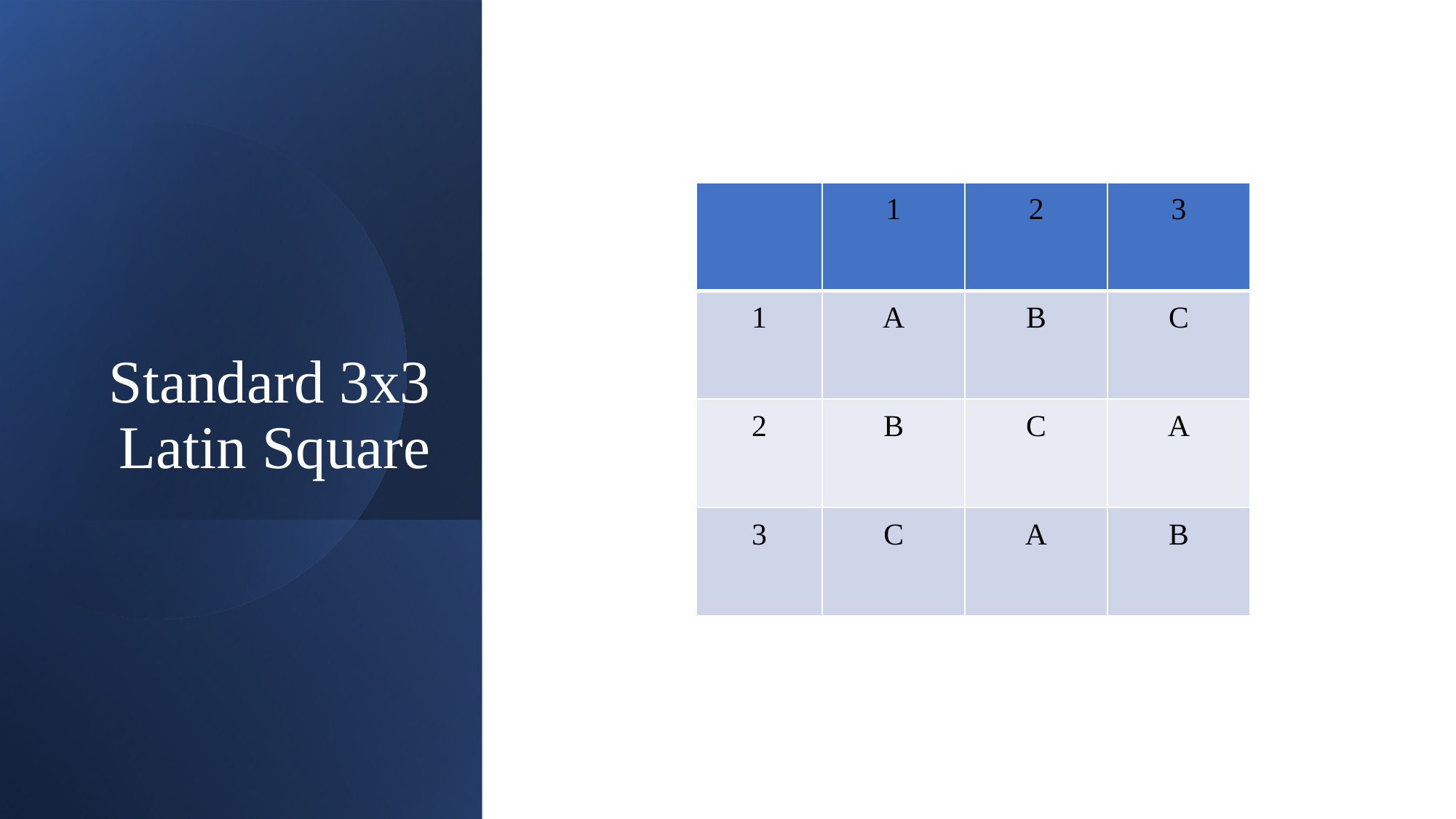

|  | 1 | 2 | 3 |
| --- | --- | --- | --- |
| 1 | A | B | C |
| 2 | B | C | A |
| 3 | C | A | B |
# Standard 3x3 Latin Square